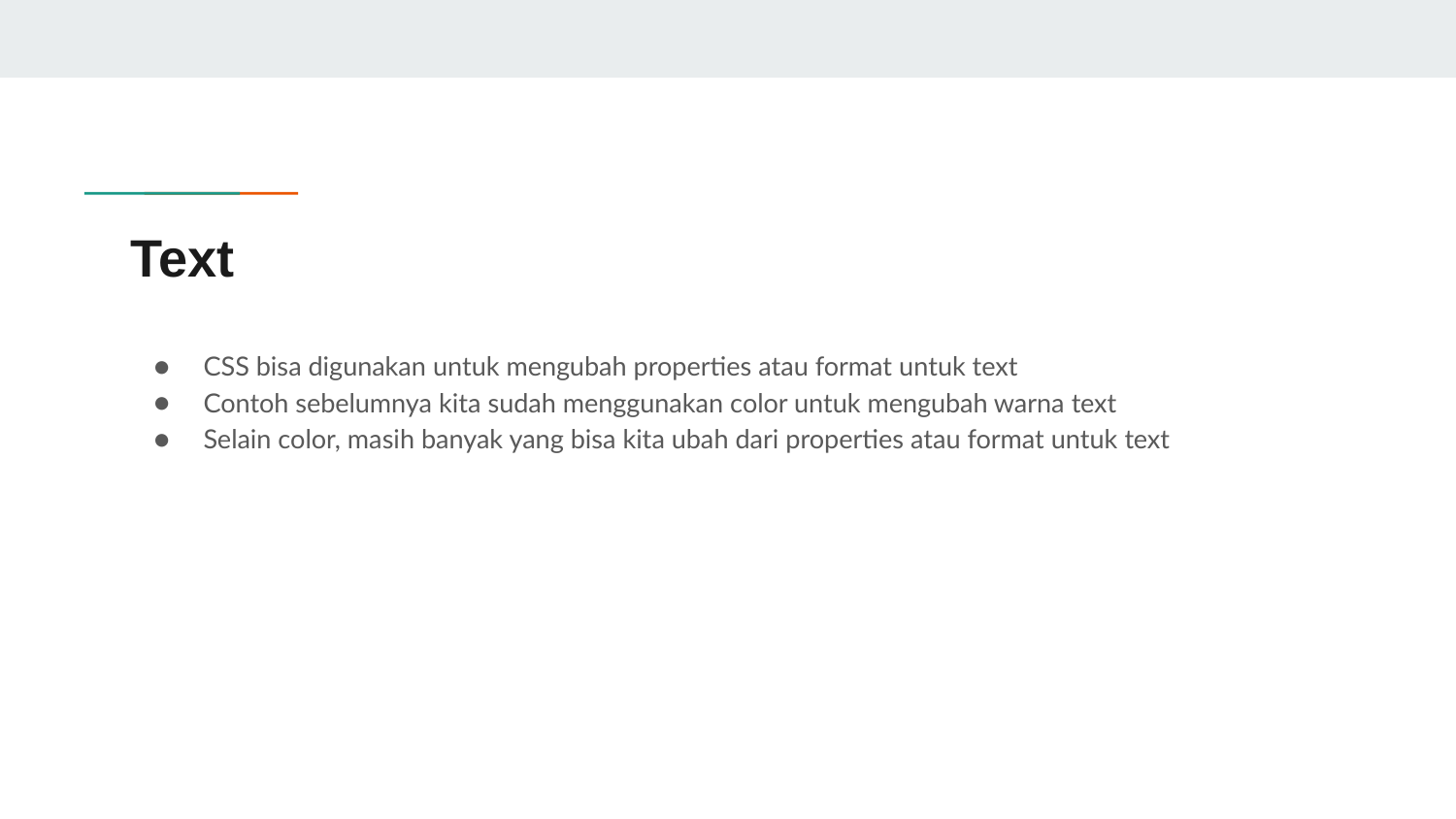

# Text
CSS bisa digunakan untuk mengubah properties atau format untuk text
Contoh sebelumnya kita sudah menggunakan color untuk mengubah warna text
Selain color, masih banyak yang bisa kita ubah dari properties atau format untuk text